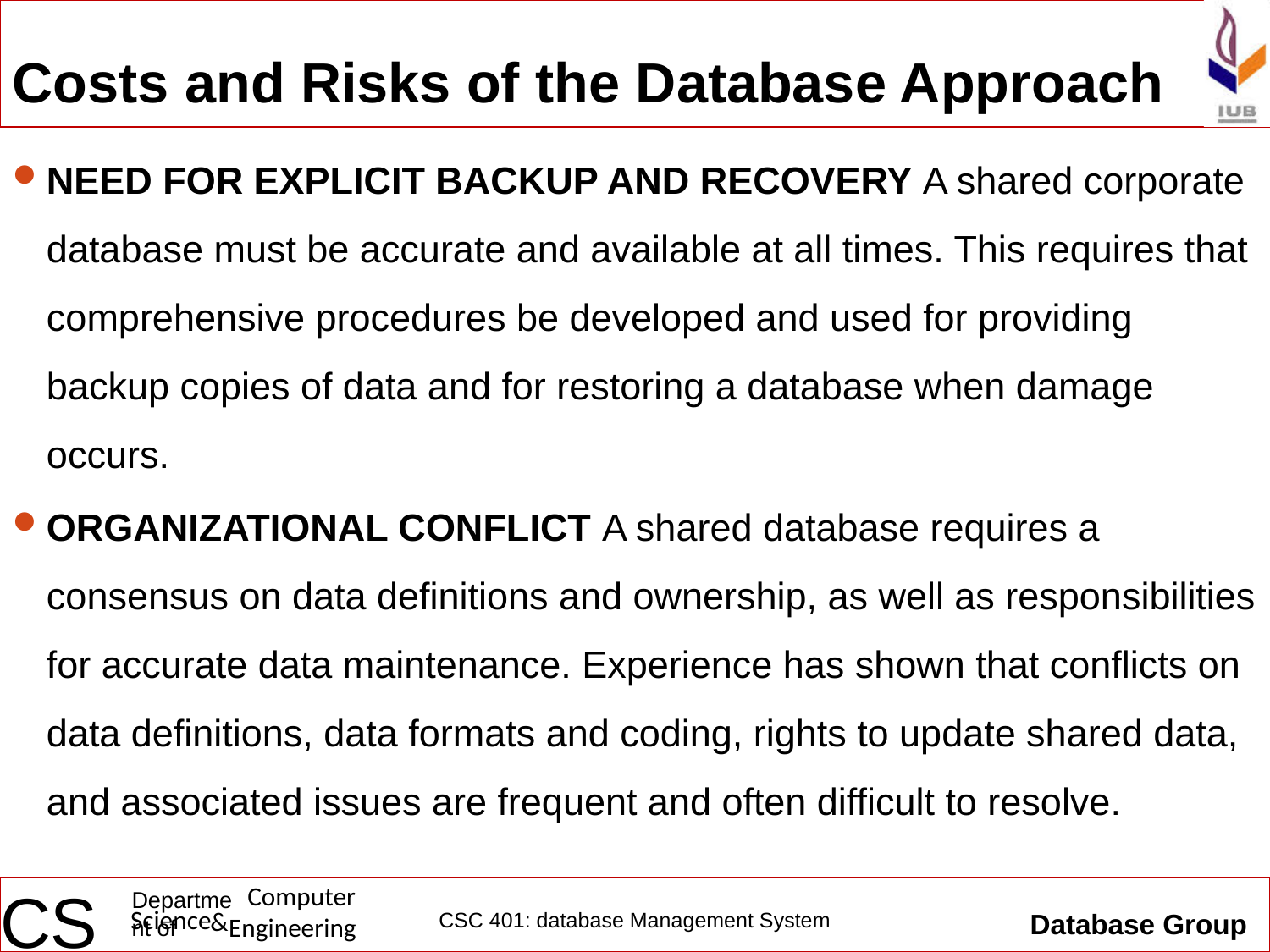

# Costs and Risks of the Database Approach
NEED FOR EXPLICIT BACKUP AND RECOVERY A shared corporate database must be accurate and available at all times. This requires that comprehensive procedures be developed and used for providing backup copies of data and for restoring a database when damage occurs.
ORGANIZATIONAL CONFLICT A shared database requires a consensus on data definitions and ownership, as well as responsibilities for accurate data maintenance. Experience has shown that conflicts on data definitions, data formats and coding, rights to update shared data, and associated issues are frequent and often difficult to resolve.
CSC 401: database Management System